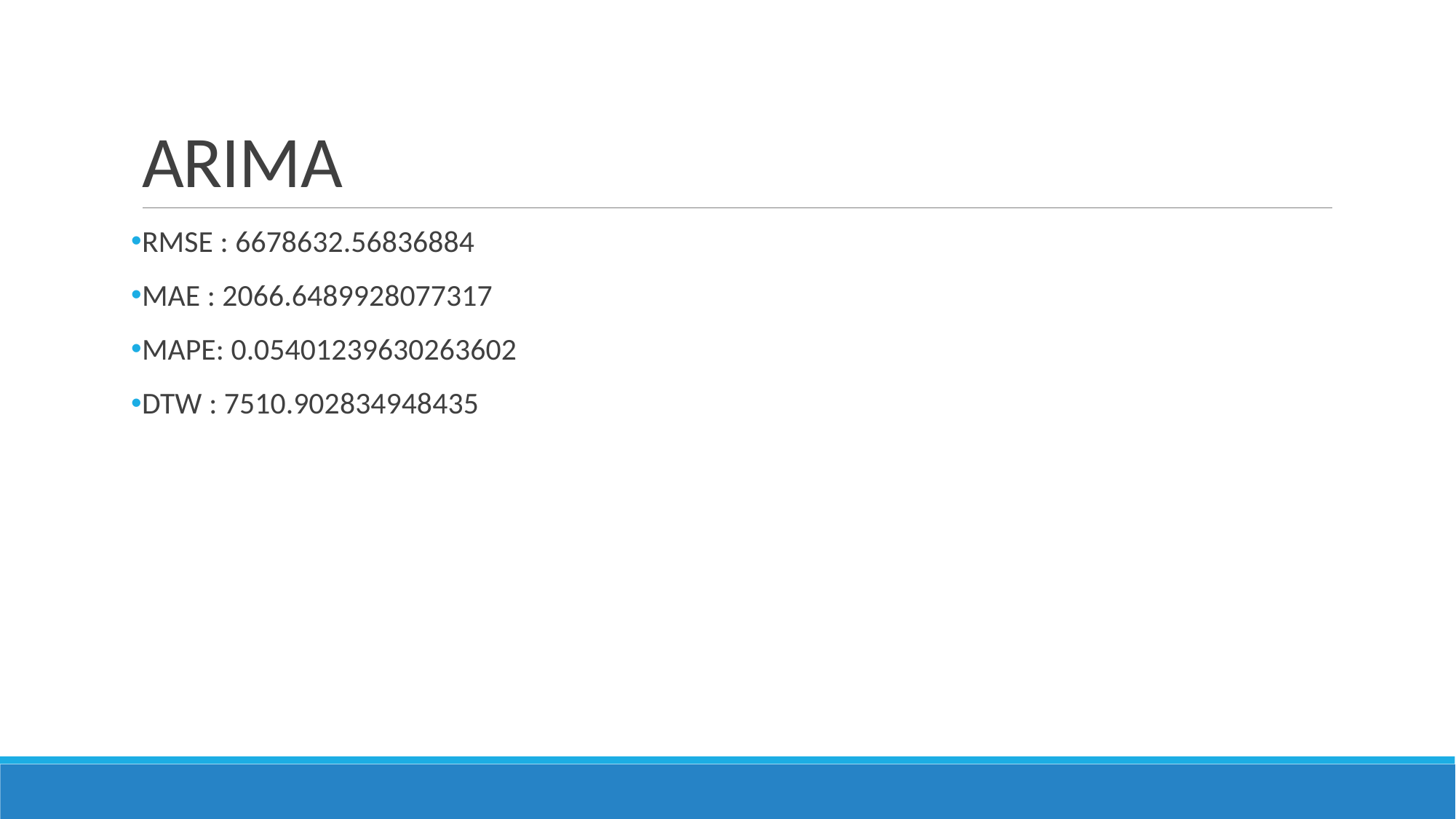

# ARIMA
RMSE : 6678632.56836884
MAE : 2066.6489928077317
MAPE: 0.05401239630263602
DTW : 7510.902834948435